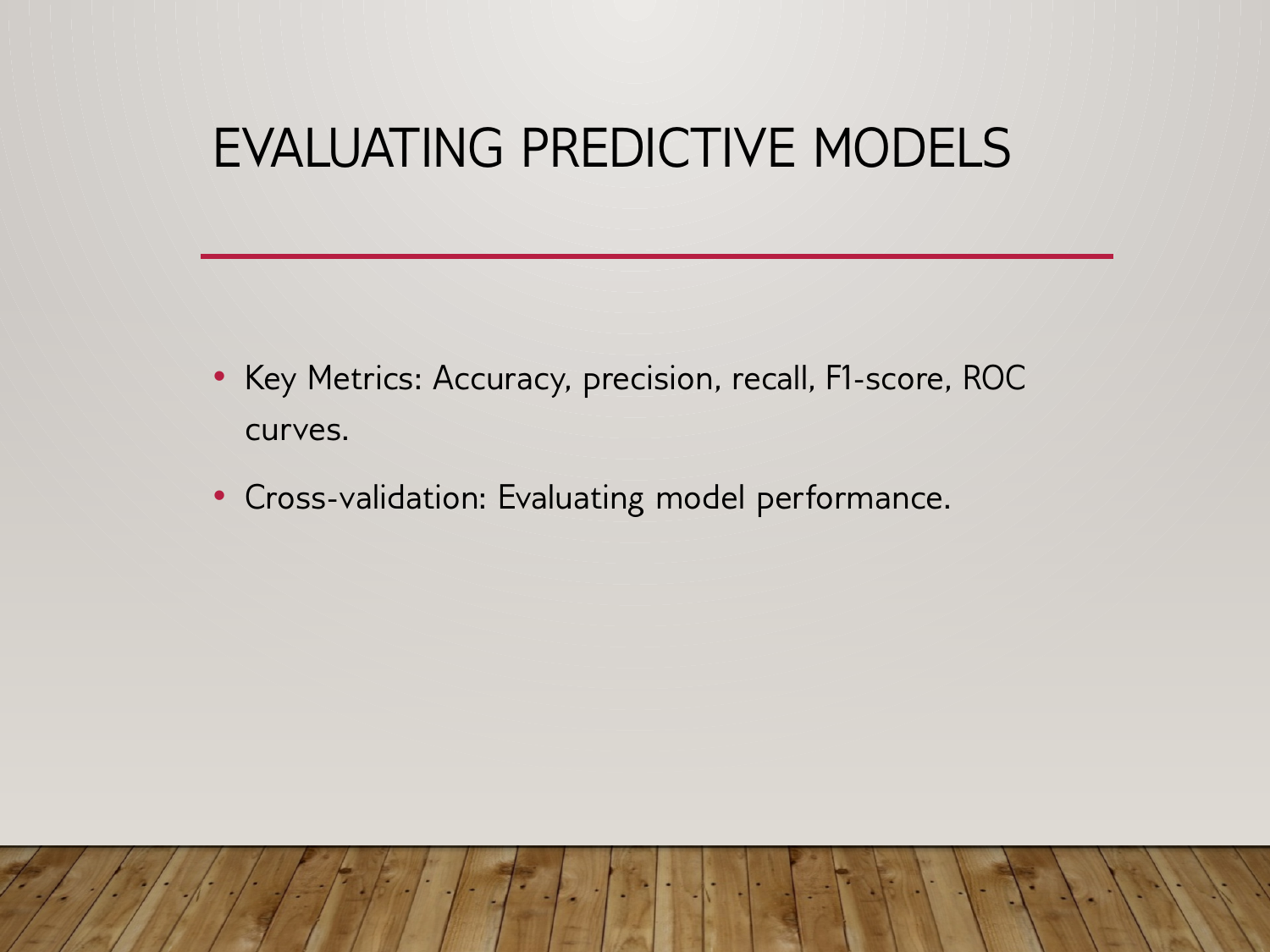

# Evaluating Predictive Models

Key Metrics: Accuracy, precision, recall, F1-score, ROC curves.
Cross-validation: Evaluating model performance.